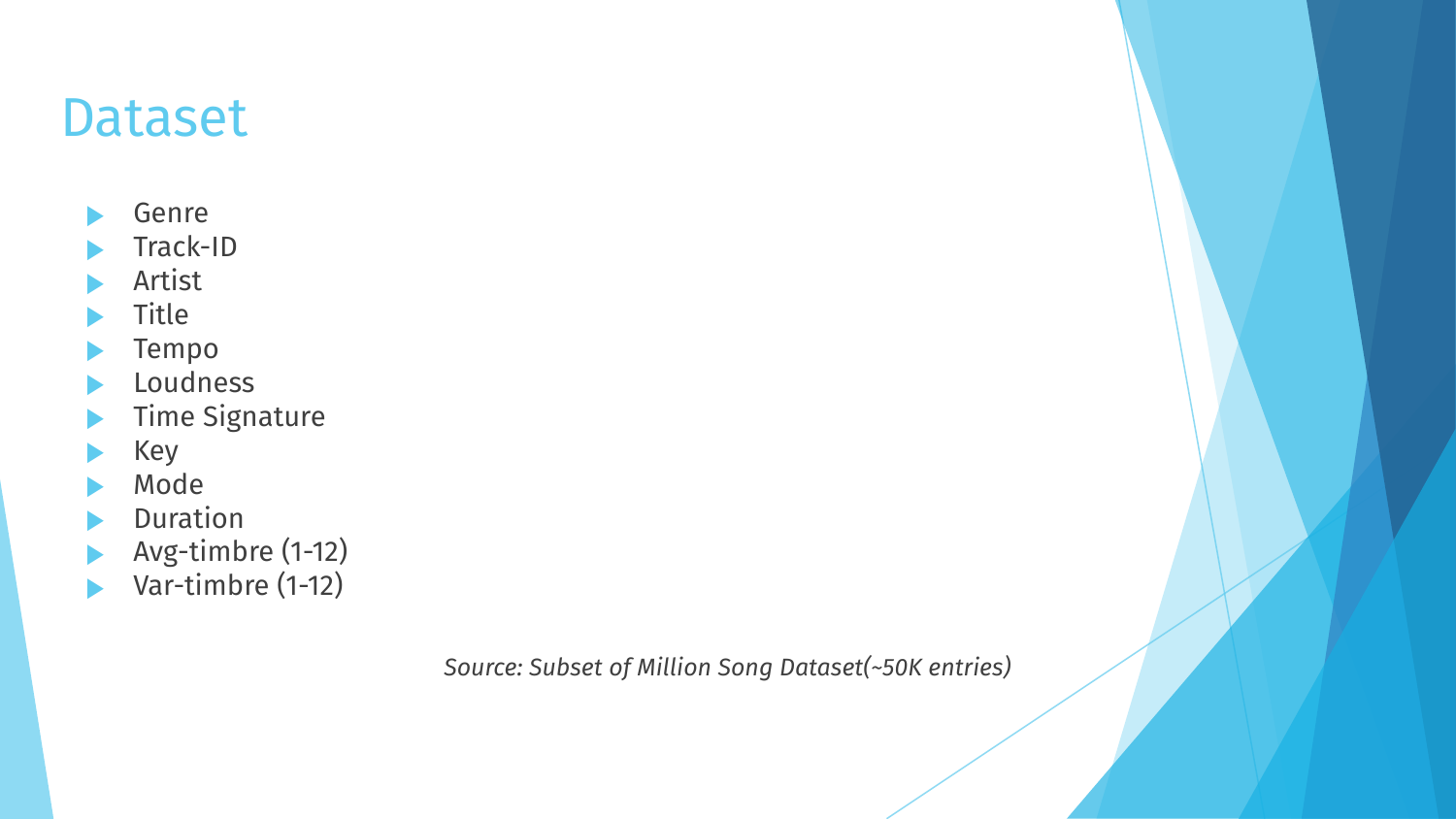

# Dataset
Genre
Track-ID
Artist
Title
Tempo
Loudness
Time Signature
Key
Mode
Duration
Avg-timbre (1-12)
Var-timbre (1-12)
Source: Subset of Million Song Dataset(~50K entries)